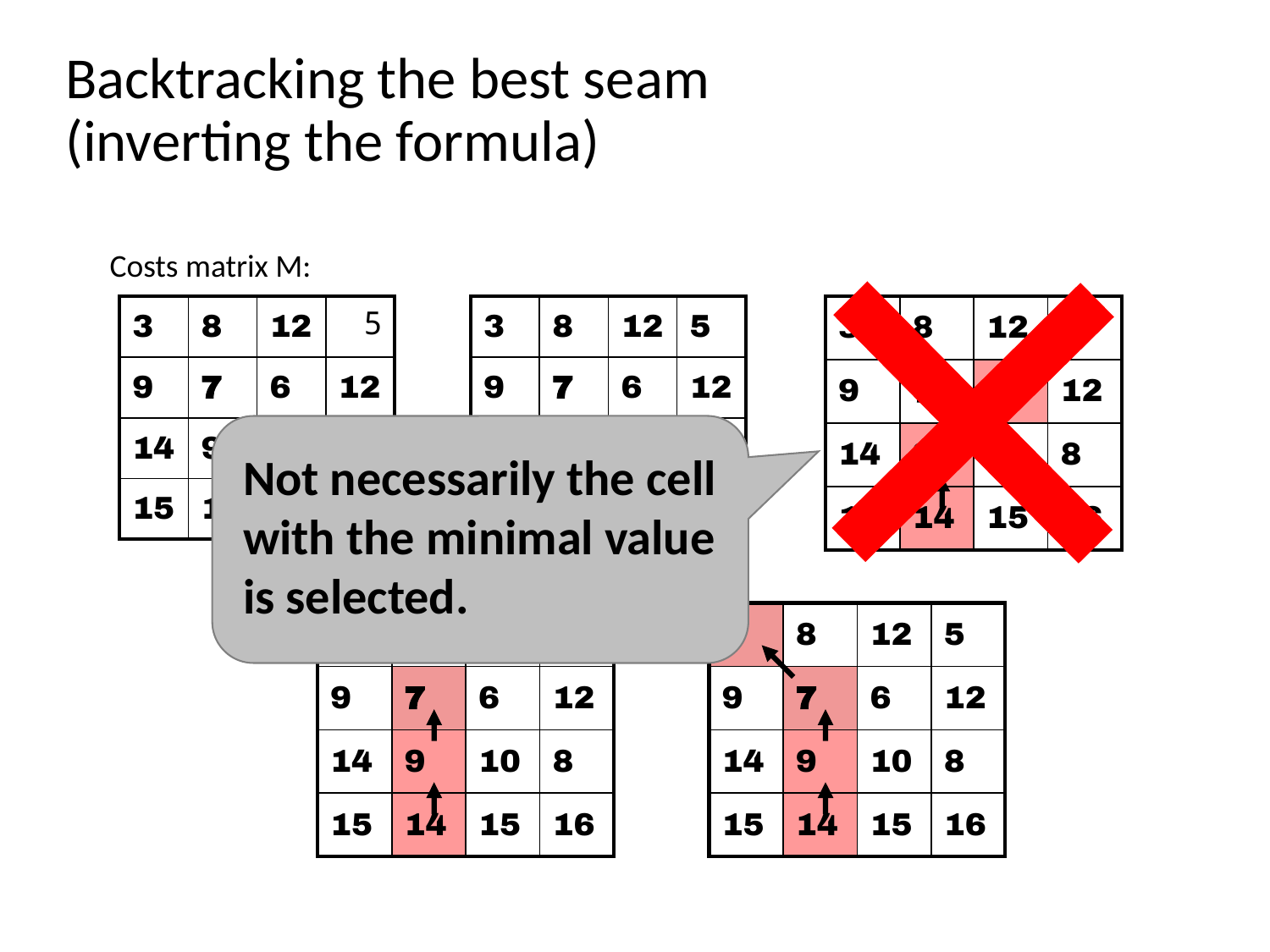

# Backtracking the best seam (inverting the formula)
Costs matrix M:

| 3 | 8 | 12 | 5 |
| --- | --- | --- | --- |
| 9 | 7 | 6 | 12 |
| 14 | 9 | 10 | 8 |
| 15 | 14 | 15 | 16 |
| 3 | 8 | 12 | 5 |
| --- | --- | --- | --- |
| 9 | 7 | 6 | 12 |
| 14 | 9 | 10 | 8 |
| 15 | 14 | 15 | 16 |
| 3 | 8 | 12 | 5 |
| --- | --- | --- | --- |
| 9 | 7 | 6 | 12 |
| 14 | 9 | 10 | 8 |
| 15 | 14 | 15 | 16 |

Not necessarily the cell with the minimal value is selected.

| 3 | 8 | 12 | 5 |
| --- | --- | --- | --- |
| 9 | 7 | 6 | 12 |
| 14 | 9 | 10 | 8 |
| 15 | 14 | 15 | 16 |
| 3 | 8 | 12 | 5 |
| --- | --- | --- | --- |
| 9 | 7 | 6 | 12 |
| 14 | 9 | 10 | 8 |
| 15 | 14 | 15 | 16 |